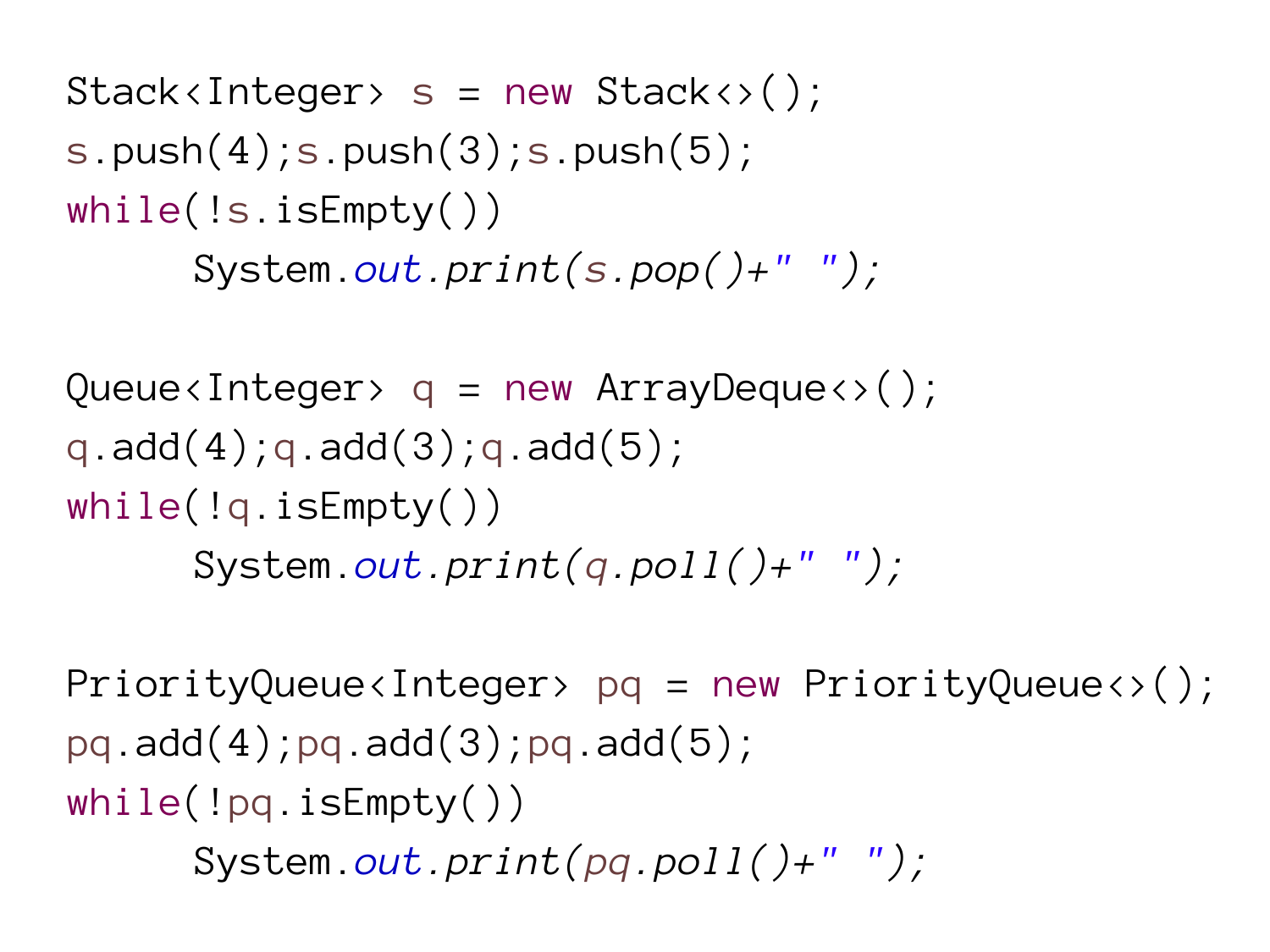

Stack<Integer> s = new Stack<>();
s.push(4);s.push(3);s.push(5);
while(!s.isEmpty())
	System.out.print(s.pop()+" ");

Queue<Integer> q = new ArrayDeque<>();
q.add(4);q.add(3);q.add(5);
while(!q.isEmpty())
	System.out.print(q.poll()+" ");

PriorityQueue<Integer> pq = new PriorityQueue<>();
pq.add(4);pq.add(3);pq.add(5);
while(!pq.isEmpty())
	System.out.print(pq.poll()+" ");